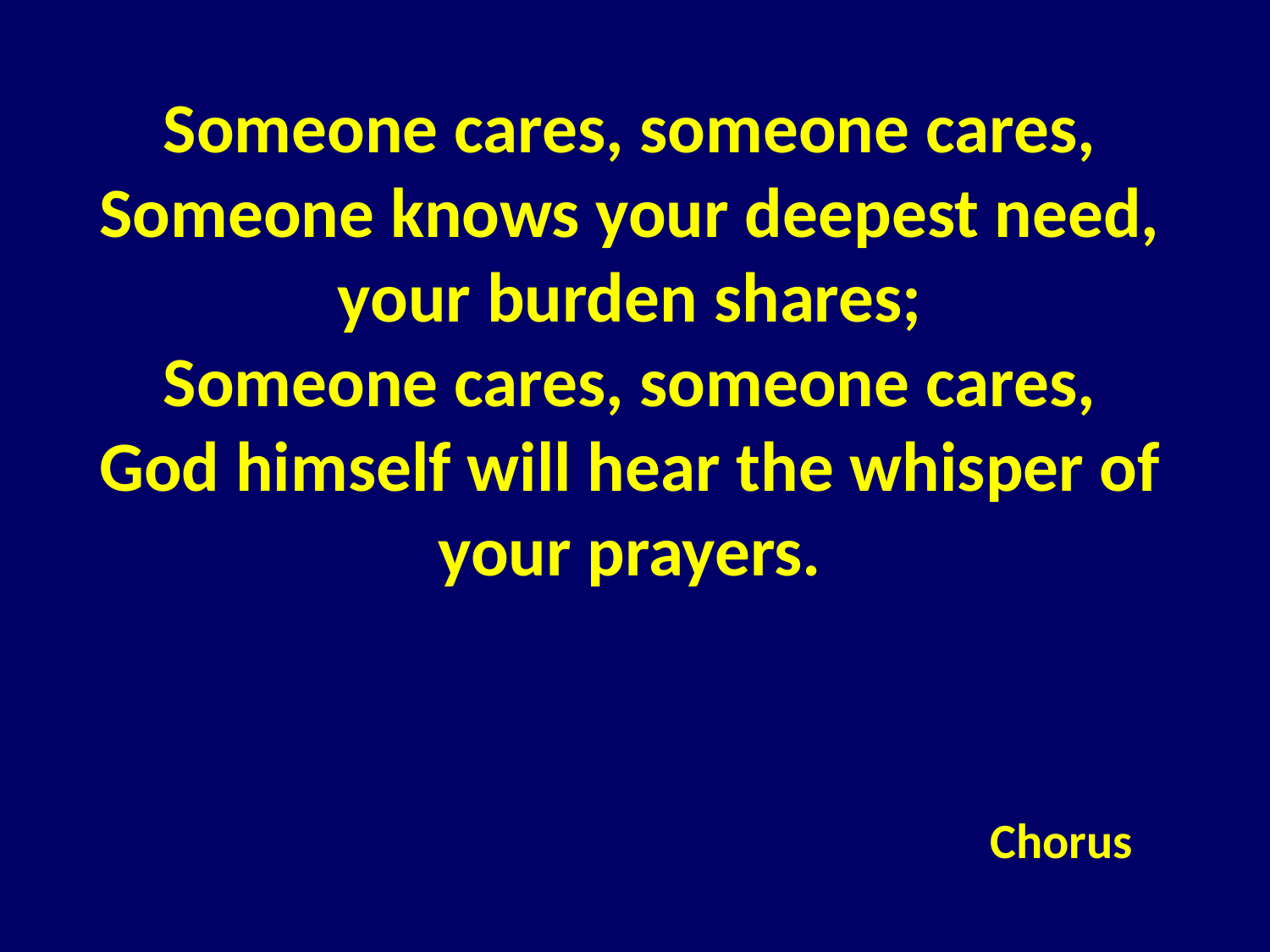

Someone cares, someone cares,
Someone knows your deepest need, your burden shares;
Someone cares, someone cares,
God himself will hear the whisper of your prayers.
Chorus